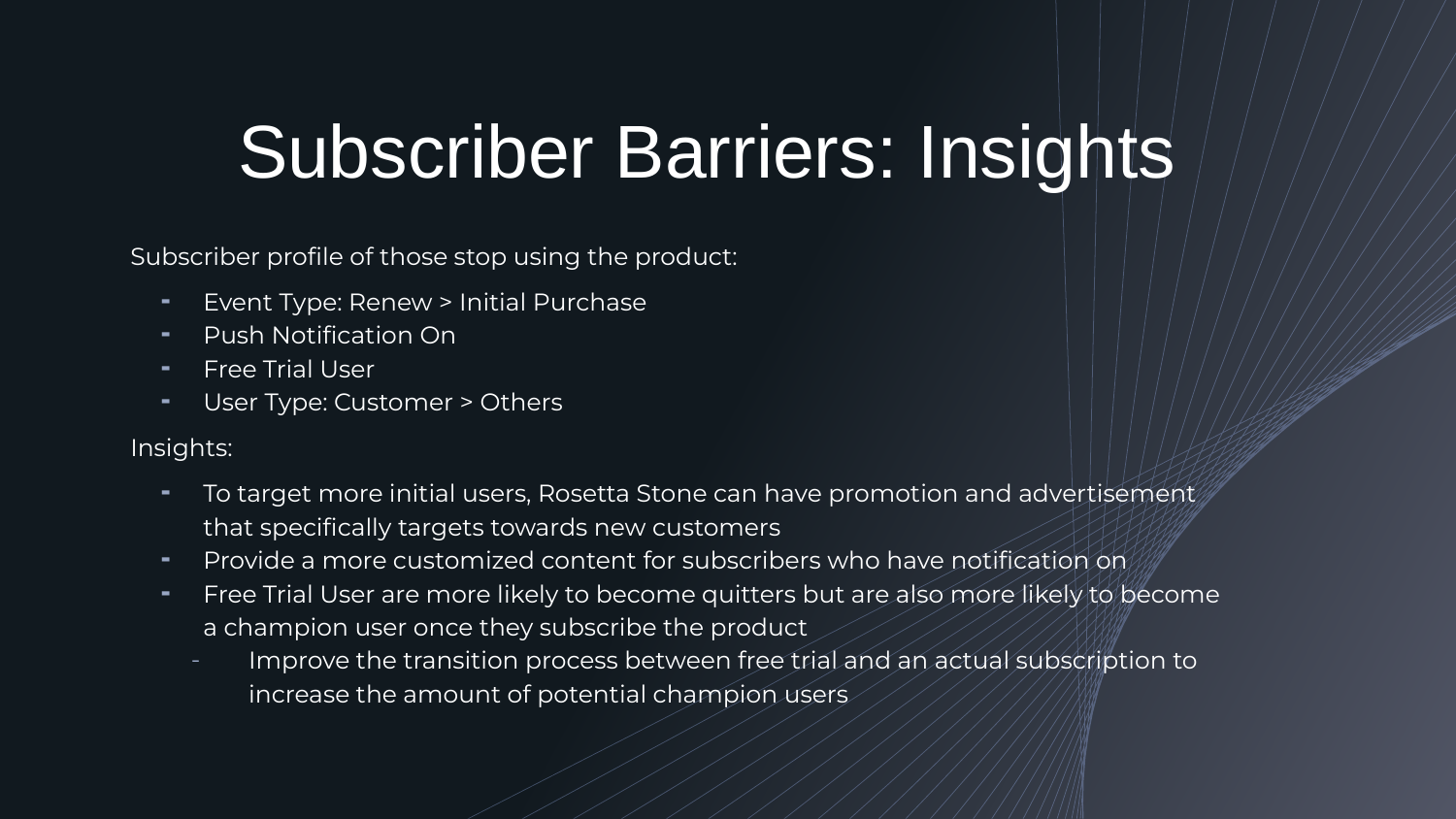

# Subscriber Barriers: Insights
Subscriber profile of those stop using the product:
Event Type: Renew > Initial Purchase
Push Notification On
Free Trial User
User Type: Customer > Others
Insights:
To target more initial users, Rosetta Stone can have promotion and advertisement that specifically targets towards new customers
Provide a more customized content for subscribers who have notification on
Free Trial User are more likely to become quitters but are also more likely to become a champion user once they subscribe the product
Improve the transition process between free trial and an actual subscription to increase the amount of potential champion users